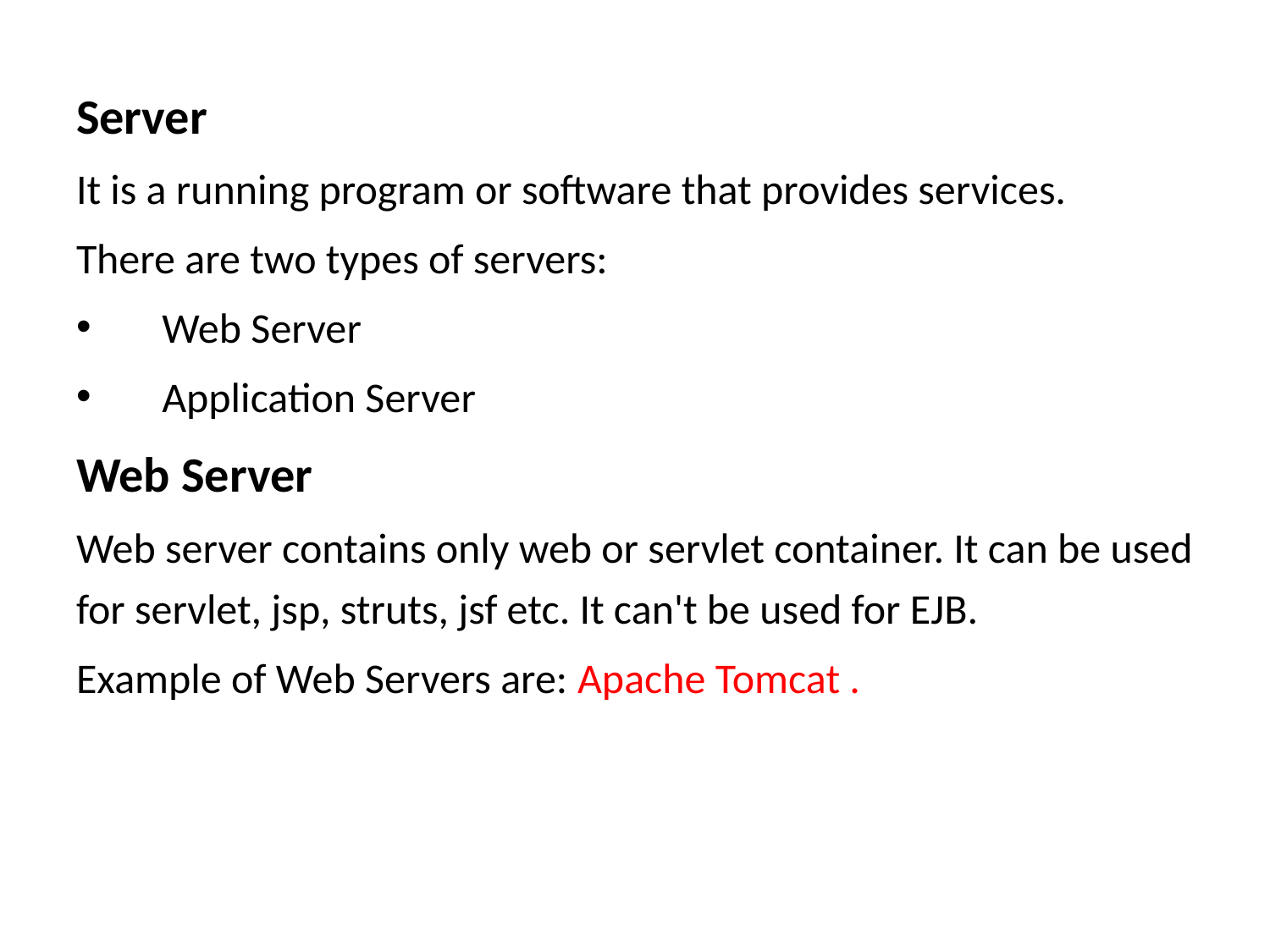

Server
It is a running program or software that provides services.
There are two types of servers:
    Web Server
    Application Server
Web Server
Web server contains only web or servlet container. It can be used for servlet, jsp, struts, jsf etc. It can't be used for EJB.
Example of Web Servers are: Apache Tomcat .